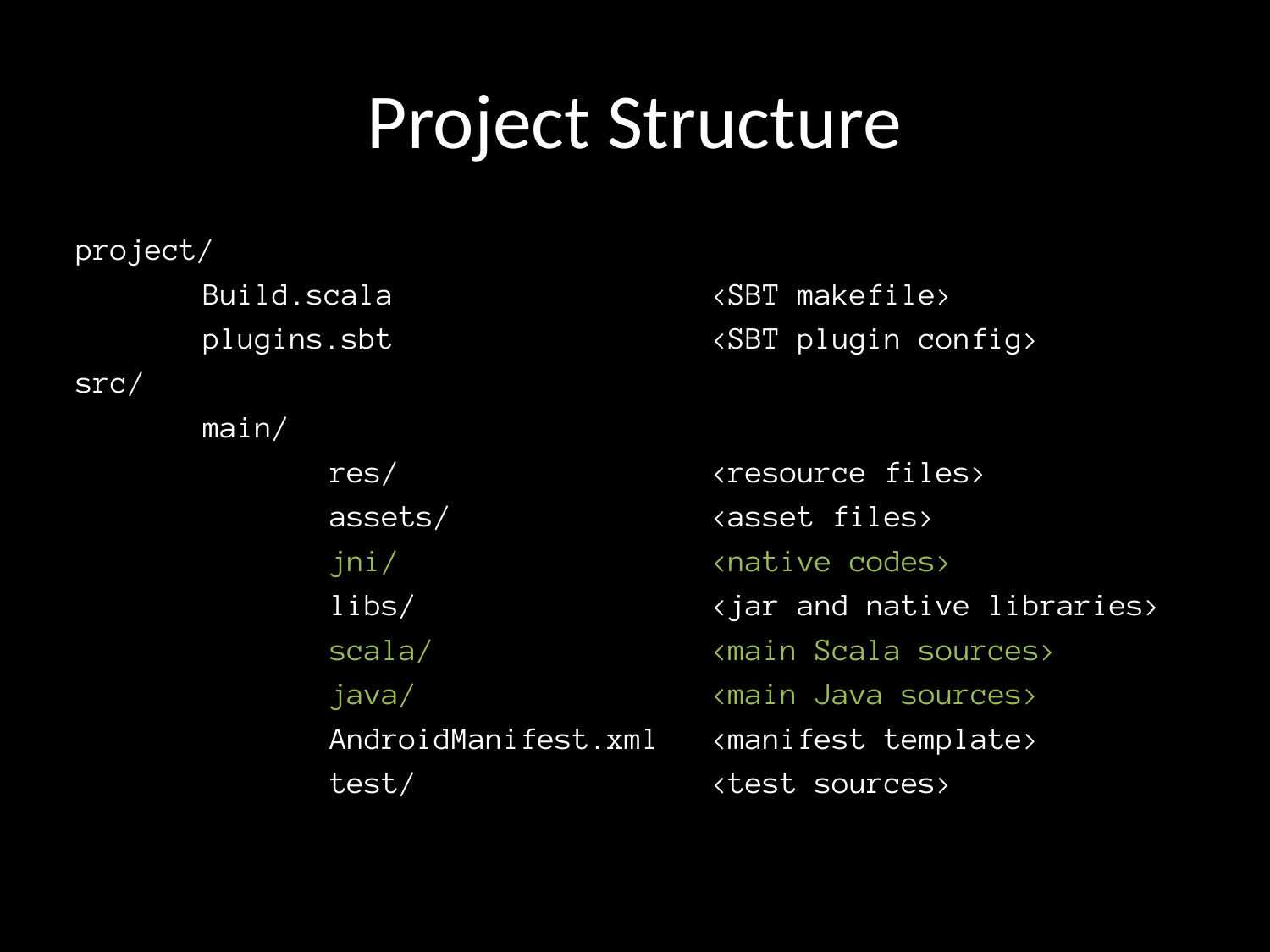

# Project Structure
project/
	Build.scala			<SBT makefile>
  	plugins.sbt			<SBT plugin config>
src/
	main/
		res/			<resource files>
		assets/			<asset files>
		jni/			<native codes>
		libs/			<jar and native libraries>
		scala/			<main Scala sources>
		java/			<main Java sources>
		AndroidManifest.xml	<manifest template>
  		test/			<test sources>